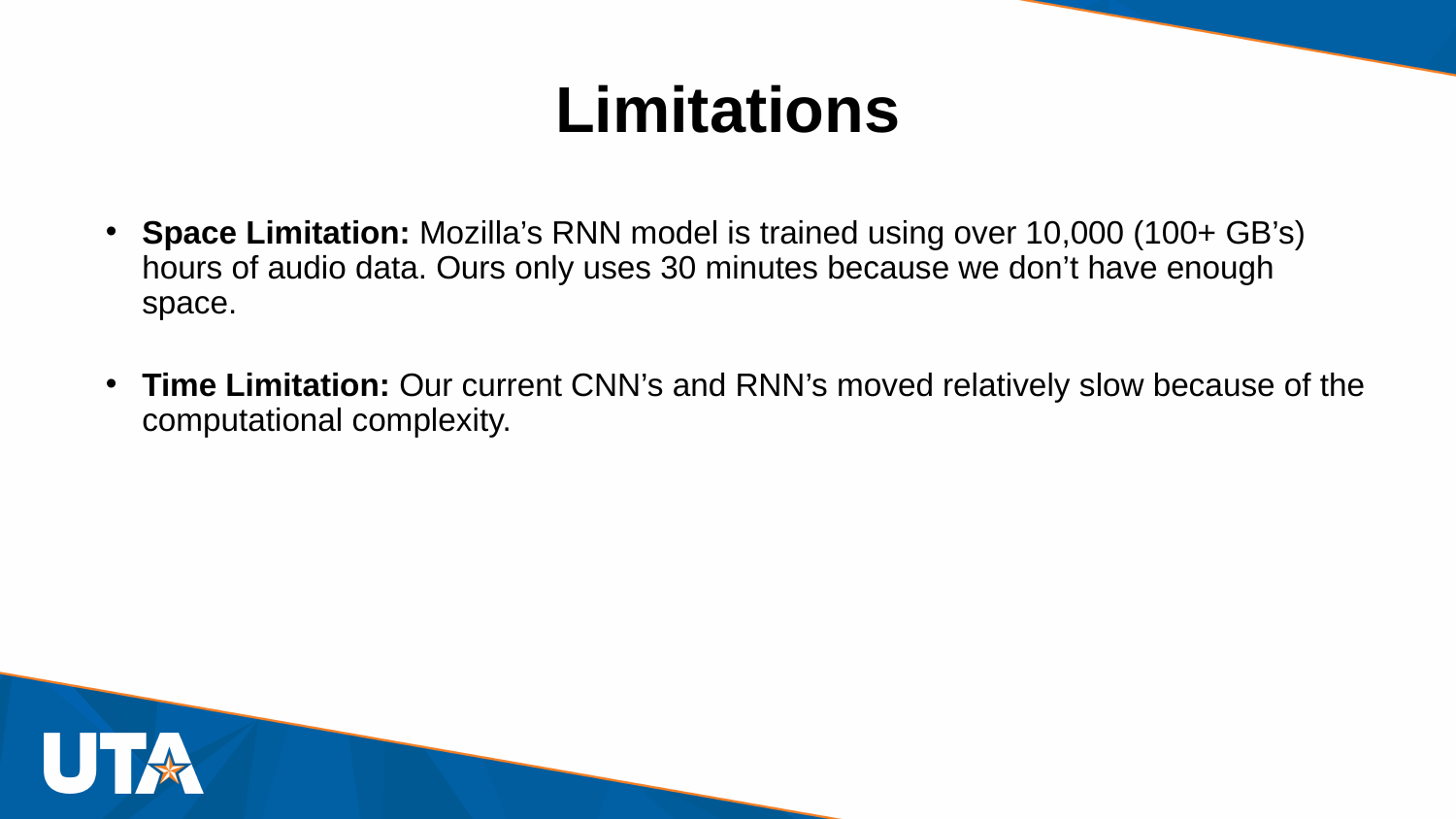

# Limitations
Space Limitation: Mozilla’s RNN model is trained using over 10,000 (100+ GB’s) hours of audio data. Ours only uses 30 minutes because we don’t have enough space.

Time Limitation: Our current CNN’s and RNN’s moved relatively slow because of the computational complexity.